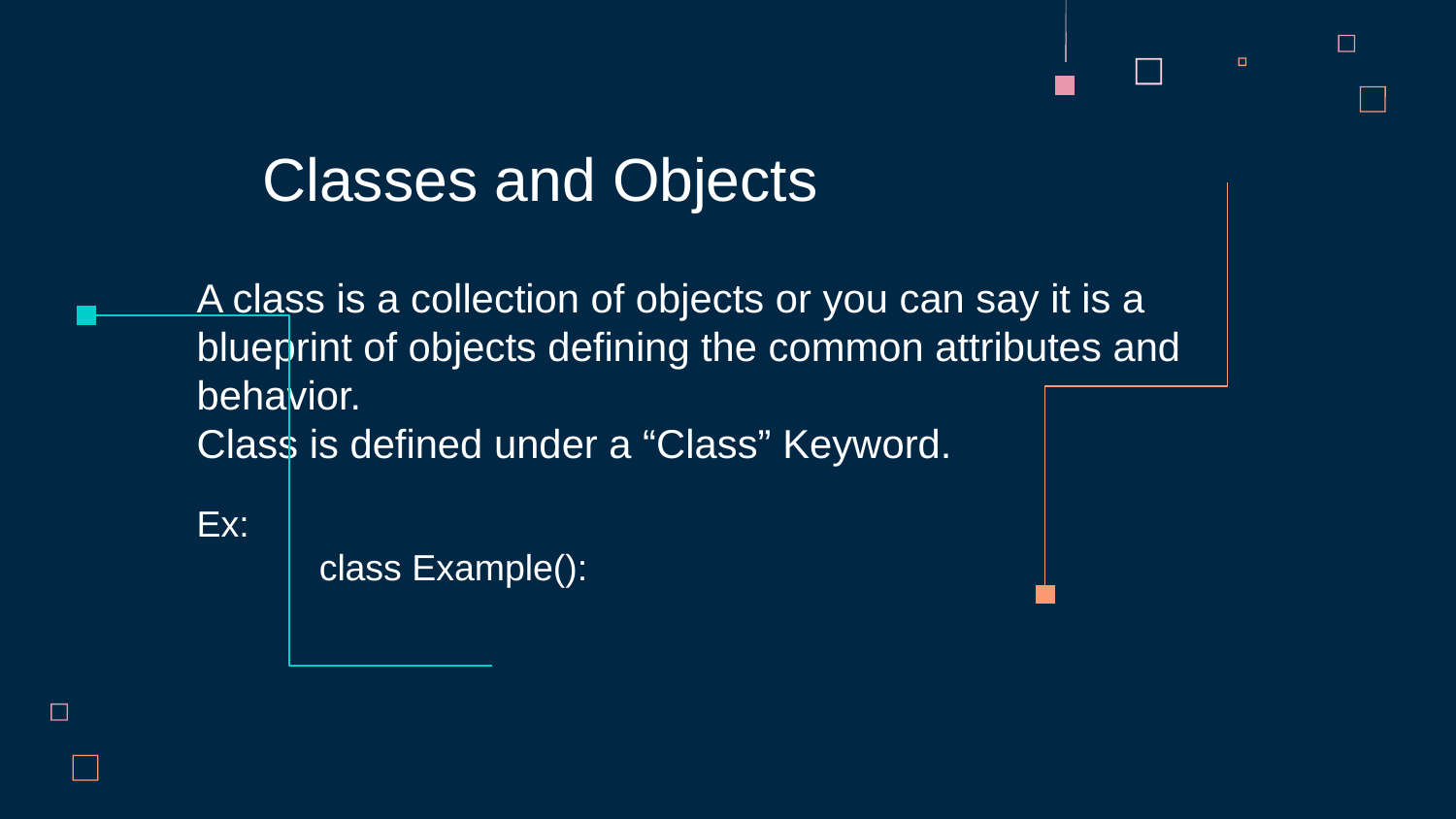

Classes and Objects
A class is a collection of objects or you can say it is a blueprint of objects defining the common attributes and behavior.
Class is defined under a “Class” Keyword.

Ex:
            class Example():